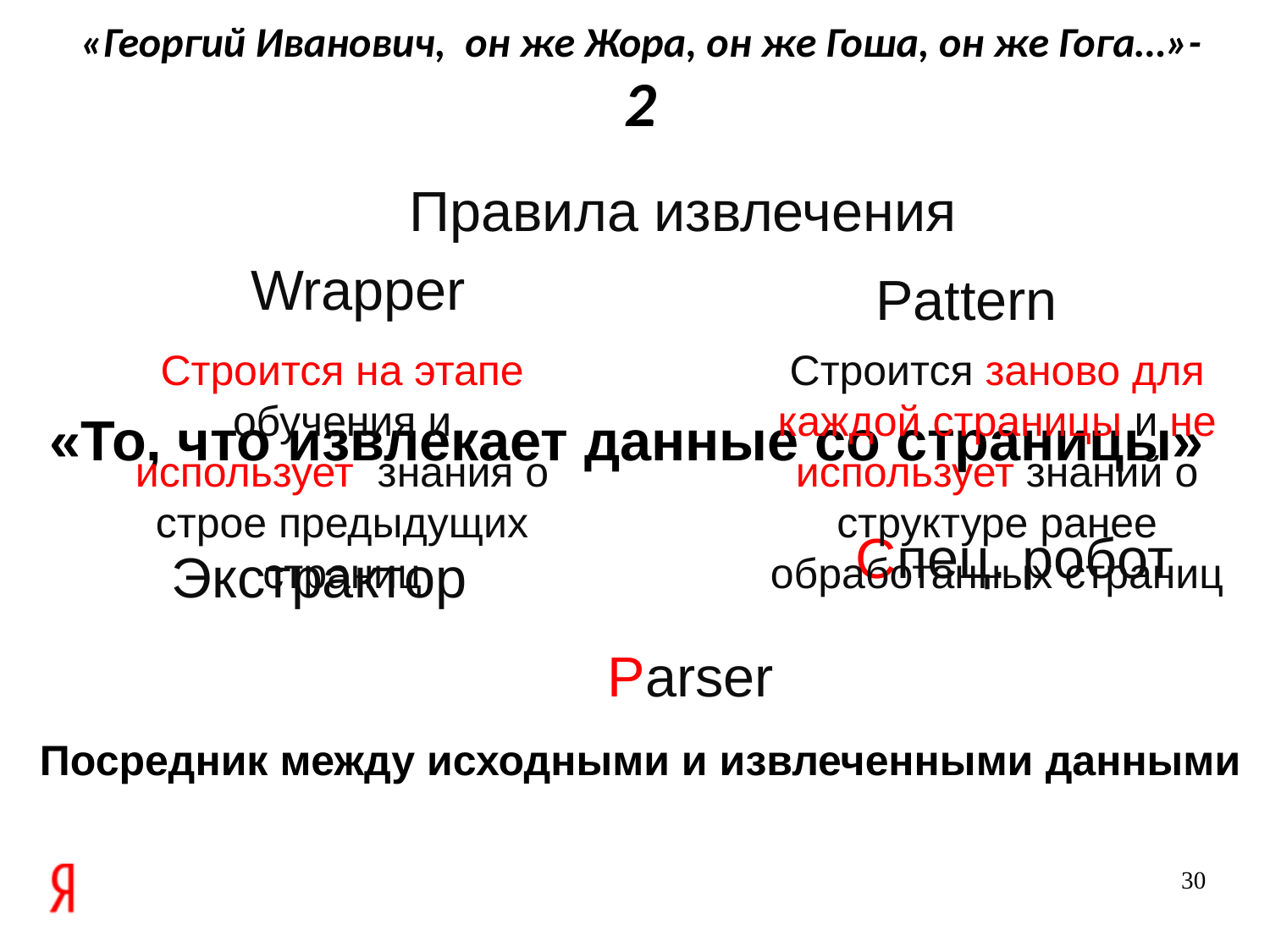

# «Георгий Иванович,  он же Жора, он же Гоша, он же Гога…»-2
Правила извлечения
Wrapper
Pattern
Строится на этапе обучения и использует  знания о строе предыдущих страниц
Строится заново для каждой страницы и не использует знаний о структуре ранее обработанных страниц
«То, что извлекает данные со страницы»
Спец. робот
Экстрактор
Parser
Посредник между исходными и извлеченными данными
30